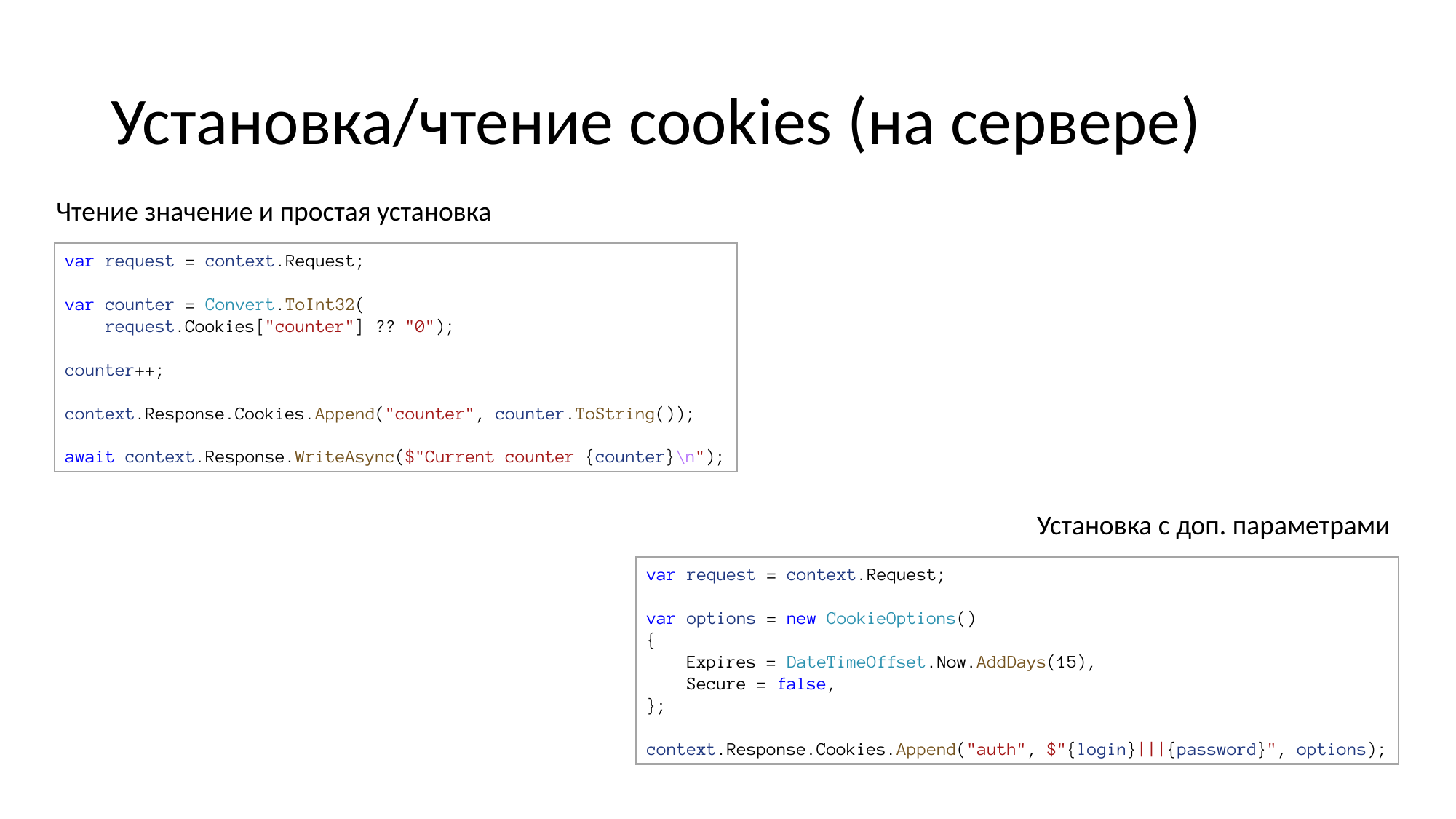

# Установка/чтение cookies (на сервере)
Чтение значение и простая установка
var request = context.Request;
var counter = Convert.ToInt32(
    request.Cookies["counter"] ?? "0");
counter++;
context.Response.Cookies.Append("counter", counter.ToString());
await context.Response.WriteAsync($"Current counter {counter}\n");
Установка с доп. параметрами
var request = context.Request;
var options = new CookieOptions()
{
    Expires = DateTimeOffset.Now.AddDays(15),
    Secure = false,
};
context.Response.Cookies.Append("auth", $"{login}|||{password}", options);